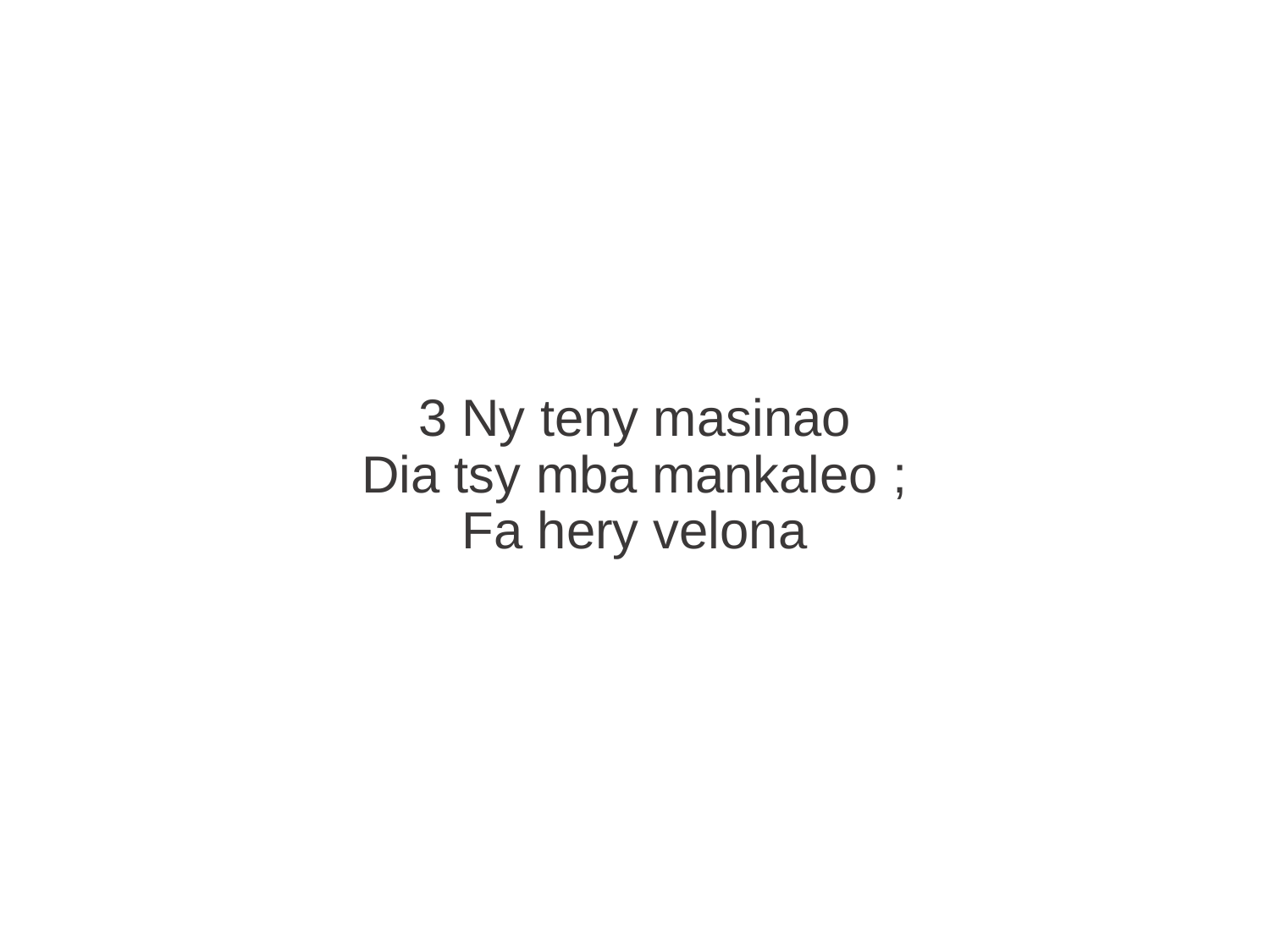

3 Ny teny masinao
Dia tsy mba mankaleo ;
Fa hery velona